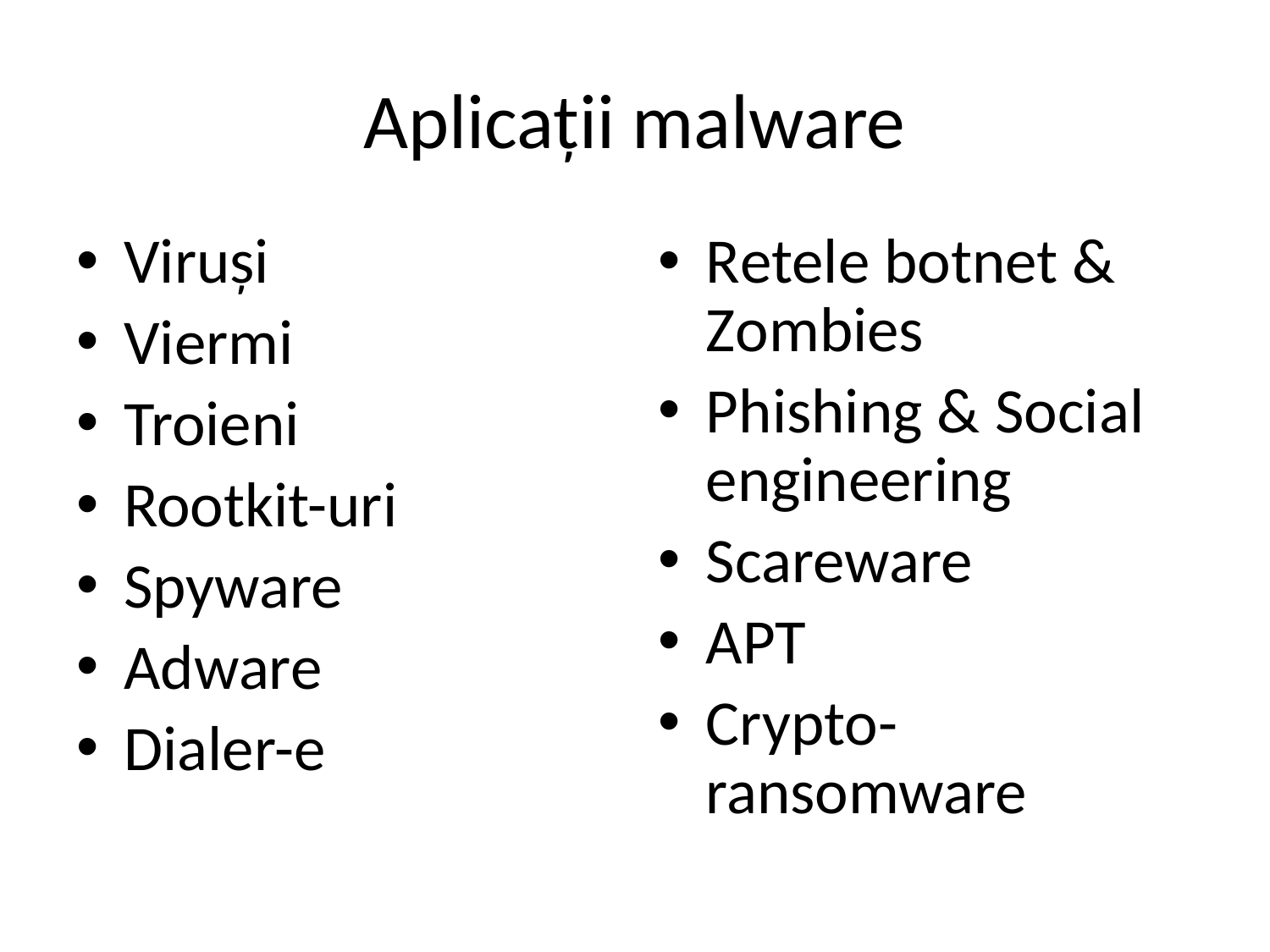

# Aplicații malware
Viruși
Viermi
Troieni
Rootkit-uri
Spyware
Adware
Dialer-e
Retele botnet & Zombies
Phishing & Social engineering
Scareware
APT
Crypto-ransomware